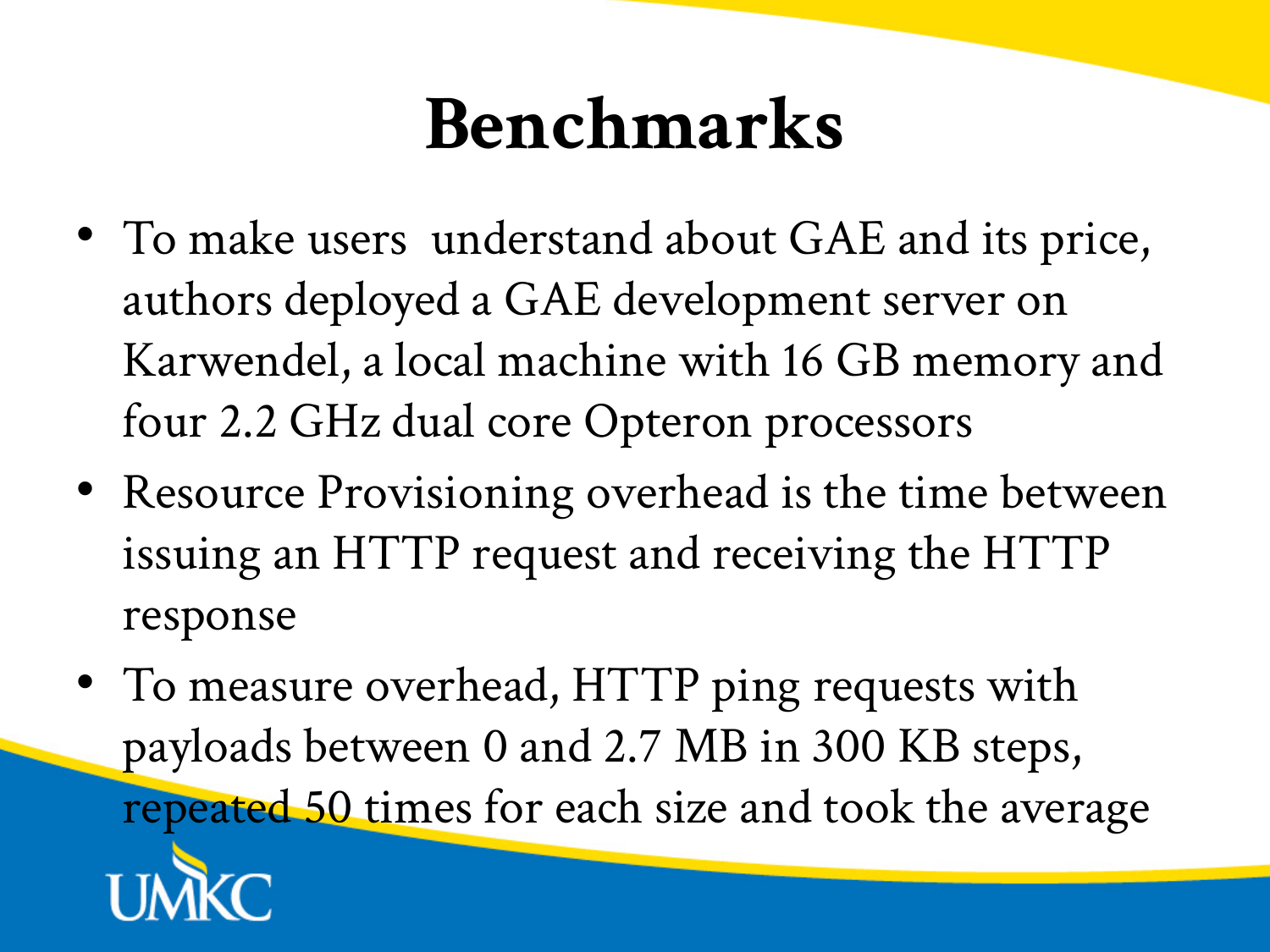

# Benchmarks
To make users  understand about GAE and its price, authors deployed a GAE development server on Karwendel, a local machine with 16 GB memory and four 2.2 GHz dual core Opteron processors
Resource Provisioning overhead is the time between issuing an HTTP request and receiving the HTTP  response
To measure overhead, HTTP ping requests with payloads between 0 and 2.7 MB in 300 KB steps, repeated 50 times for each size and took the average